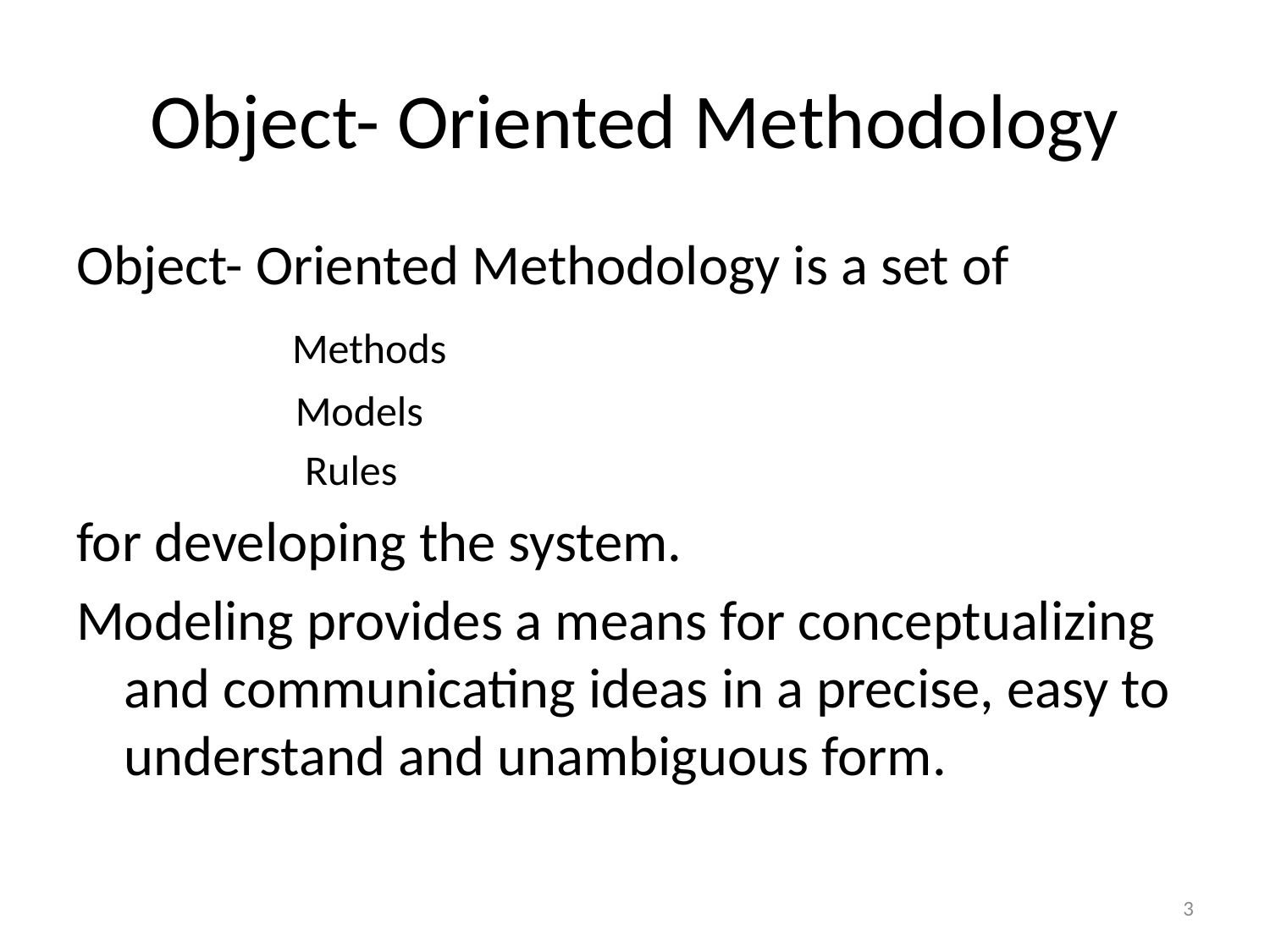

# Object- Oriented Methodology
Object- Oriented Methodology is a set of
                 Methods
                       Models
                        Rules
for developing the system.
Modeling provides a means for conceptualizing and communicating ideas in a precise, easy to understand and unambiguous form.
3